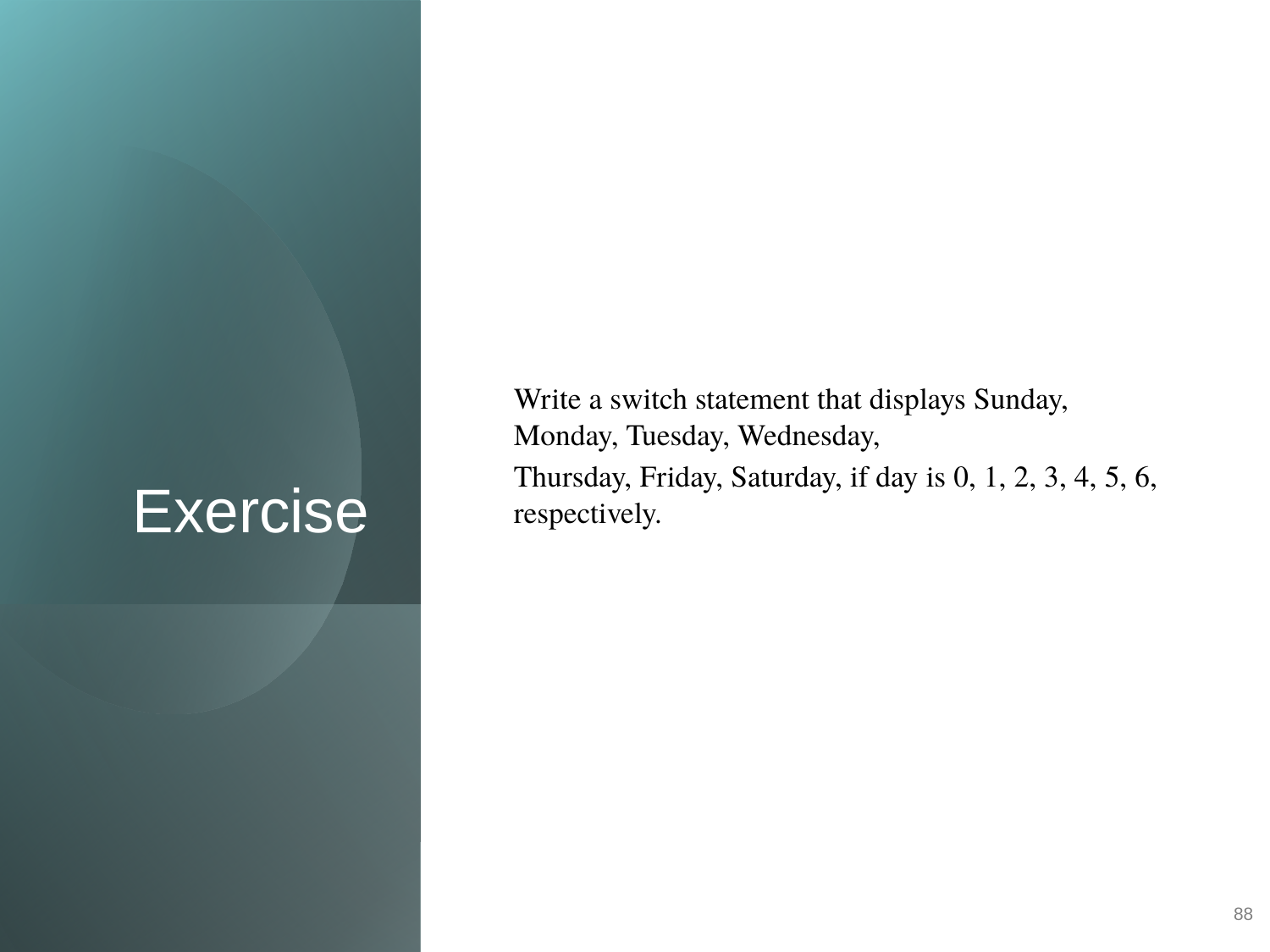

# Exercise
Write a switch statement that displays Sunday, Monday, Tuesday, Wednesday,
Thursday, Friday, Saturday, if day is 0, 1, 2, 3, 4, 5, 6, respectively.

88